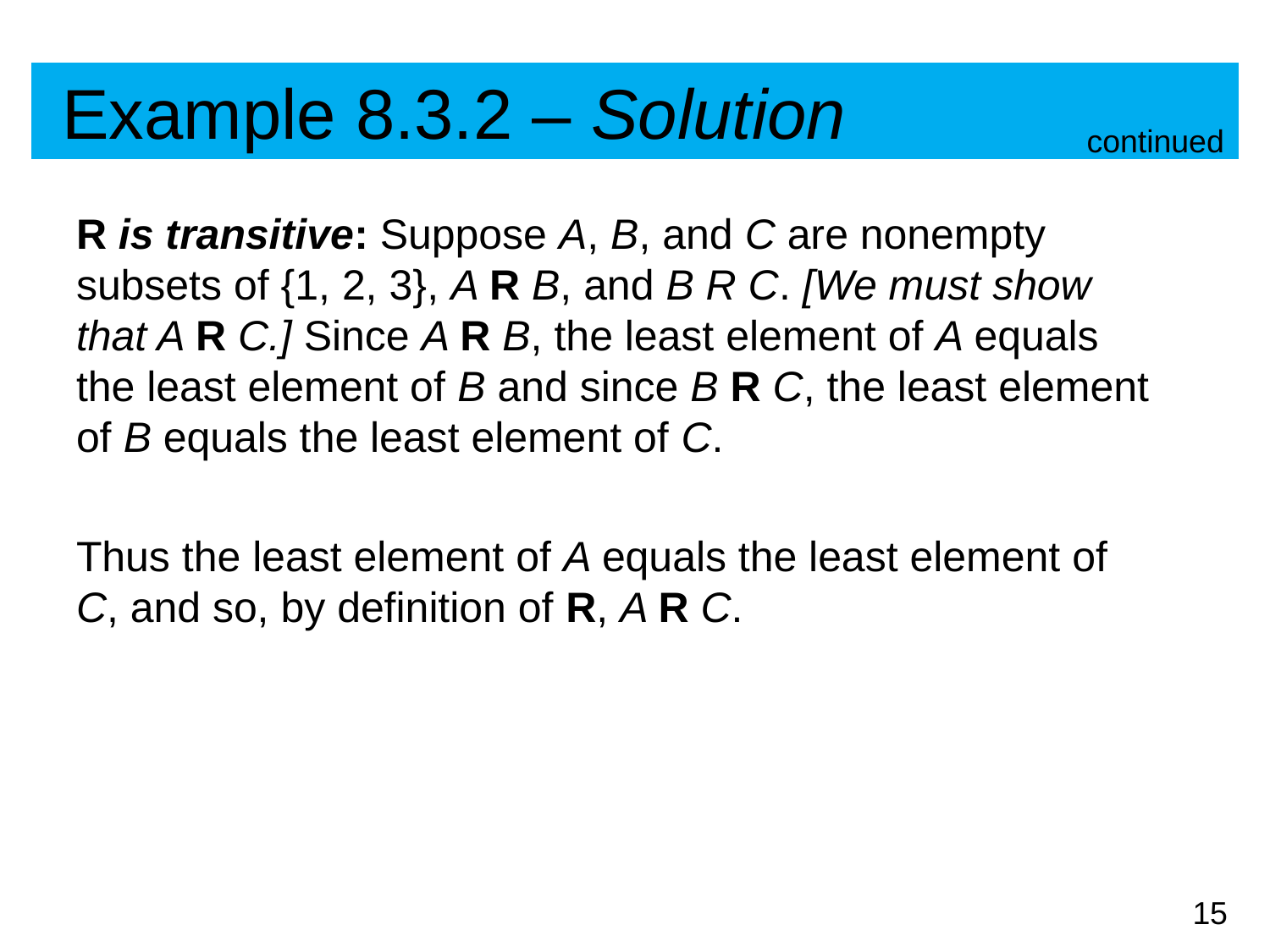

# Example 8.3.2 – Solution
continued
R is transitive: Suppose A, B, and C are nonempty subsets of {1, 2, 3}, A R B, and B R C. [We must show that A R C.] Since A R B, the least element of A equals the least element of B and since B R C, the least element of B equals the least element of C.

Thus the least element of A equals the least element of C, and so, by definition of R, A R C.